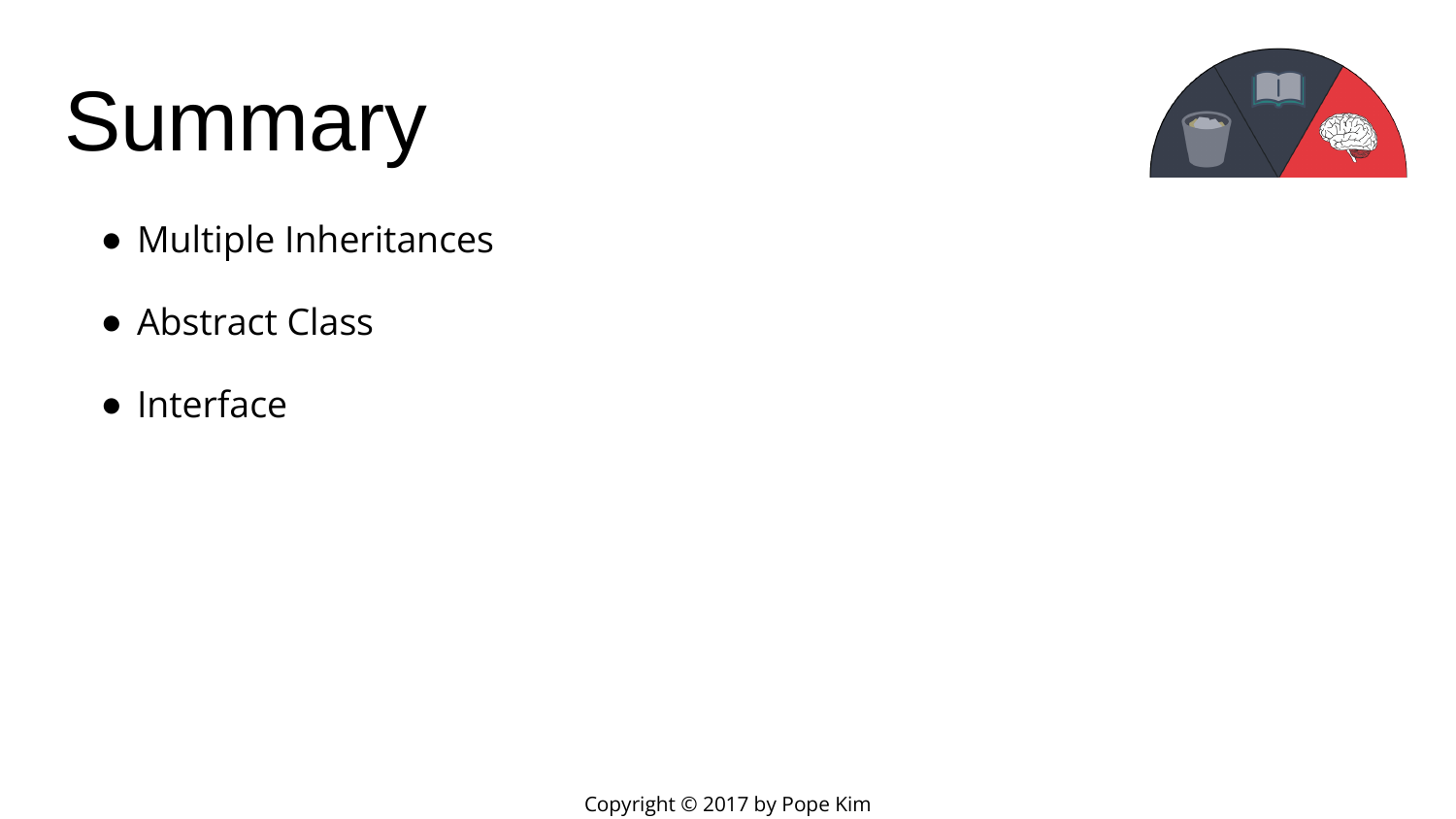

# Summary
Multiple Inheritances
Abstract Class
Interface